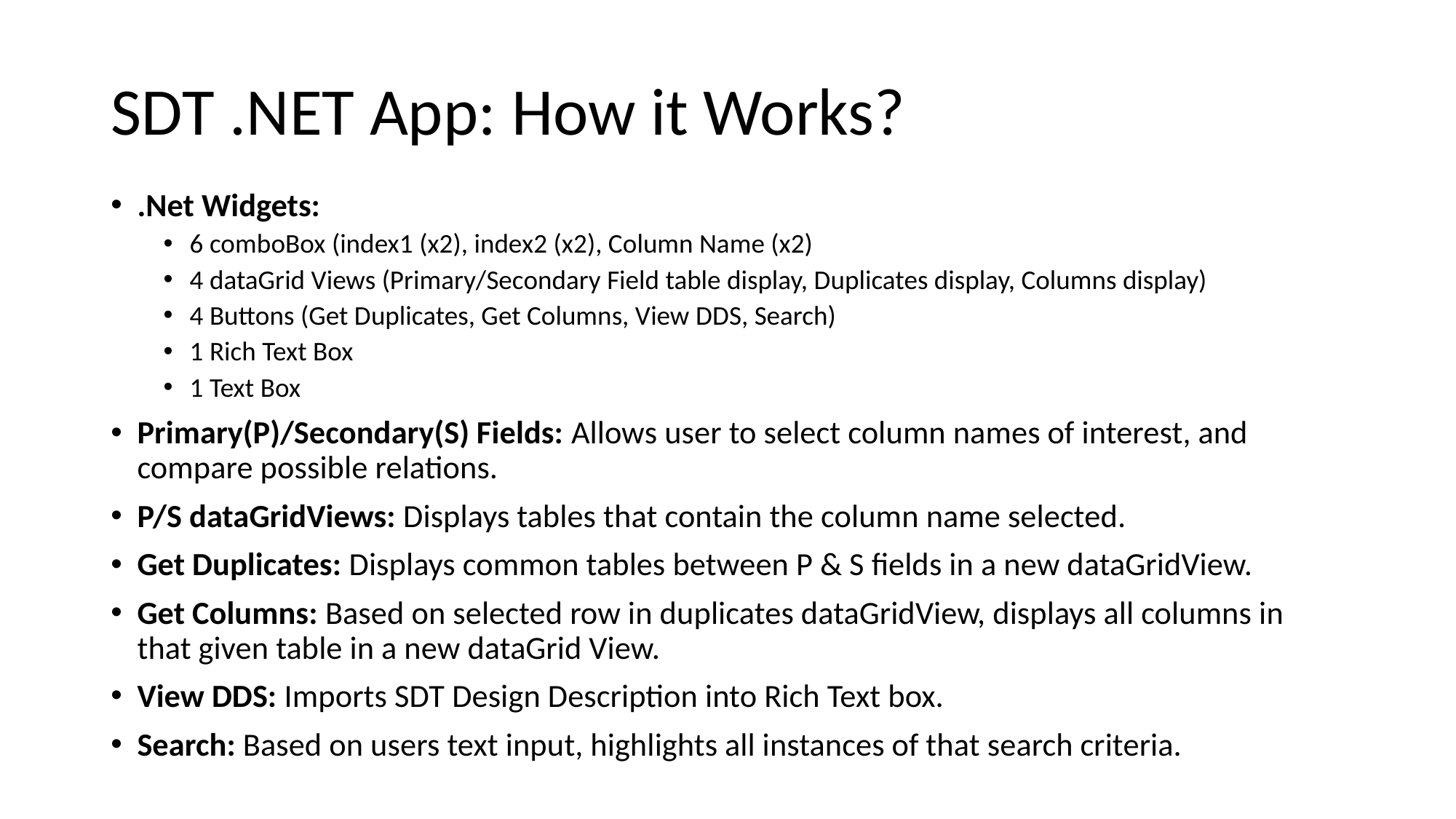

# SDT .NET App: How it Works?
.Net Widgets:
6 comboBox (index1 (x2), index2 (x2), Column Name (x2)
4 dataGrid Views (Primary/Secondary Field table display, Duplicates display, Columns display)
4 Buttons (Get Duplicates, Get Columns, View DDS, Search)
1 Rich Text Box
1 Text Box
Primary(P)/Secondary(S) Fields: Allows user to select column names of interest, and compare possible relations.
P/S dataGridViews: Displays tables that contain the column name selected.
Get Duplicates: Displays common tables between P & S fields in a new dataGridView.
Get Columns: Based on selected row in duplicates dataGridView, displays all columns in that given table in a new dataGrid View.
View DDS: Imports SDT Design Description into Rich Text box.
Search: Based on users text input, highlights all instances of that search criteria.